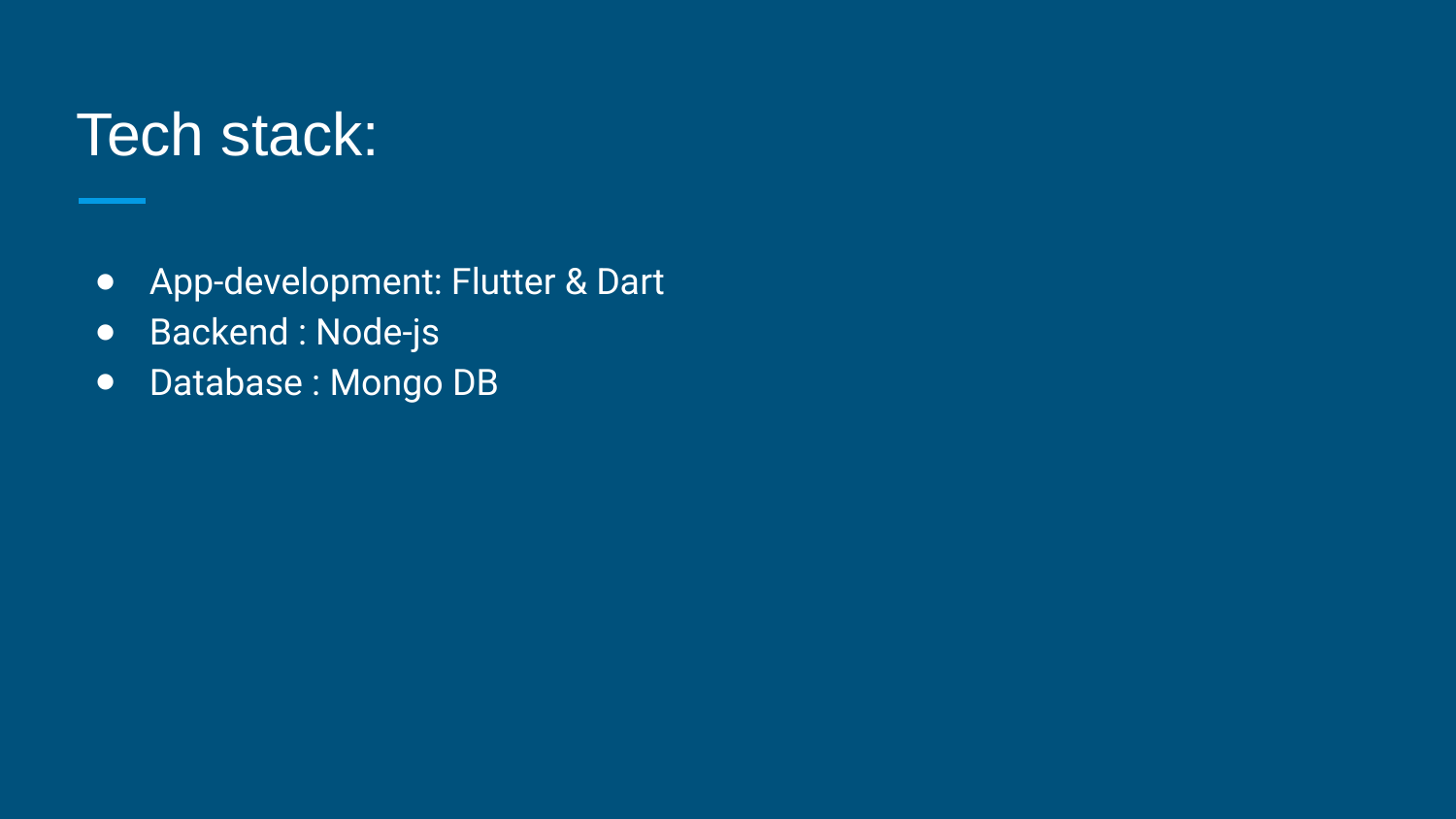

# Tech stack:
App-development: Flutter & Dart
Backend : Node-js
Database : Mongo DB